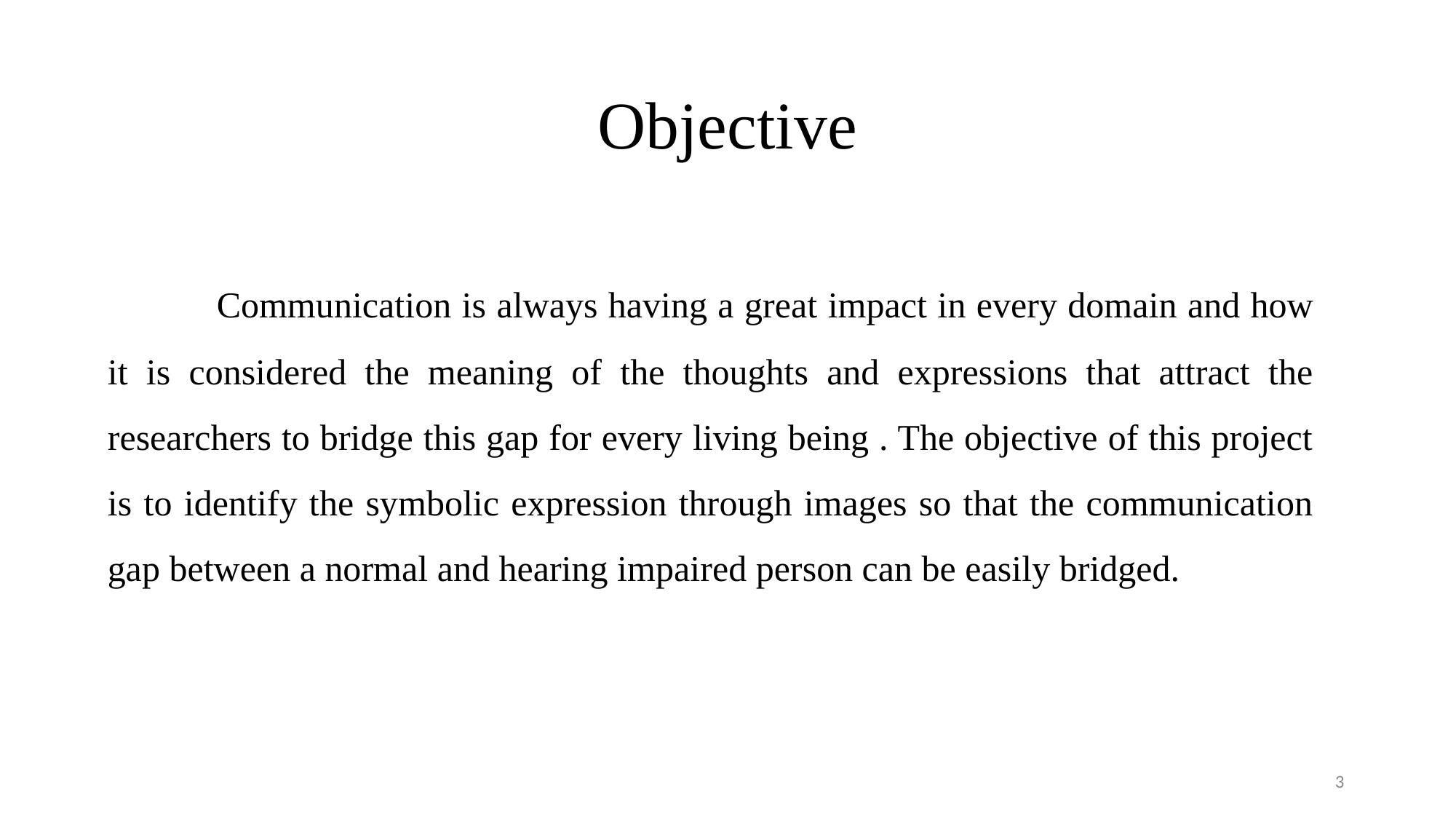

# Objective

	Communication is always having a great impact in every domain and how it is considered the meaning of the thoughts and expressions that attract the researchers to bridge this gap for every living being . The objective of this project is to identify the symbolic expression through images so that the communication gap between a normal and hearing impaired person can be easily bridged.
3